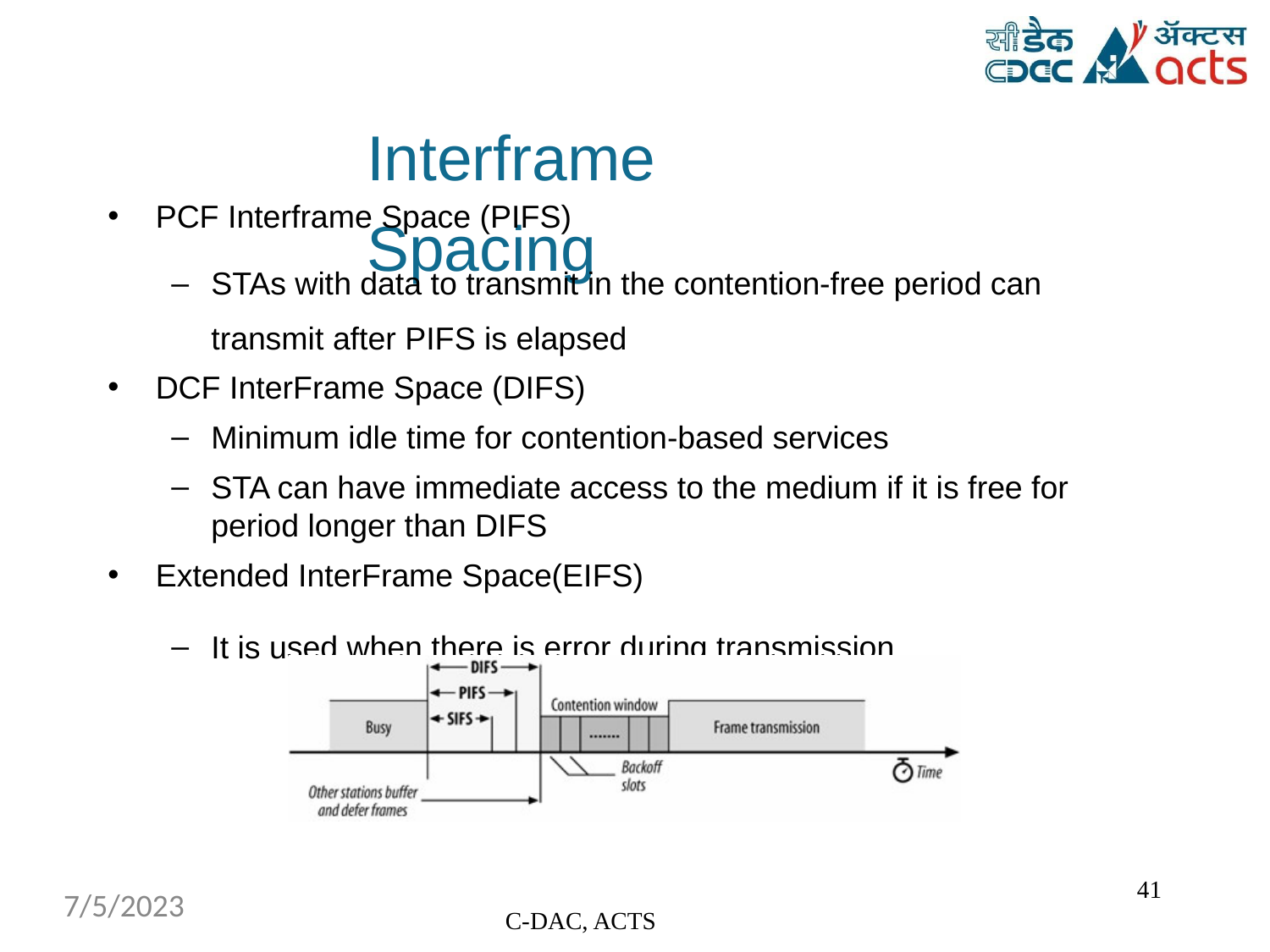

Interframe	Spacing
PCF Interframe Space (PIFS)

STAs with data to transmit in the contention-free period can transmit after PIFS is elapsed

DCF InterFrame Space (DIFS)

Minimum idle time for contention-based services

STA can have immediate access to the medium if it is free for period longer than DIFS

Extended InterFrame Space(EIFS)

It is used when there is error during transmission

41
7/5/2023
C-DAC, ACTS